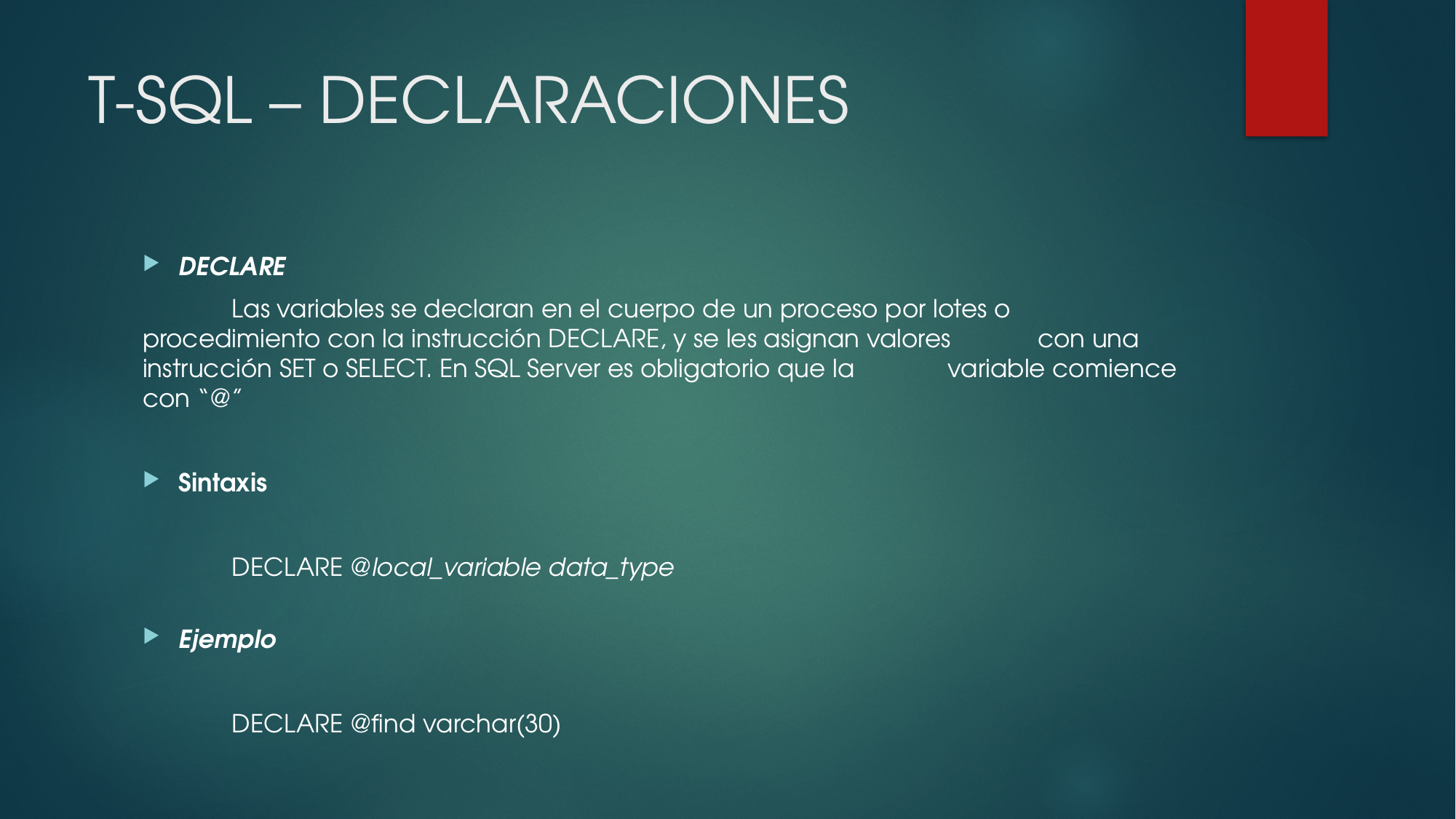

# T-SQL – DECLARACIONES
DECLARE
	Las variables se declaran en el cuerpo de un proceso por lotes o 	procedimiento con la instrucción DECLARE, y se les asignan valores 	con una instrucción SET o SELECT. En SQL Server es obligatorio que la 	variable comience con “@”

Sintaxis

	DECLARE @local_variable data_type
Ejemplo

	DECLARE @find varchar(30)